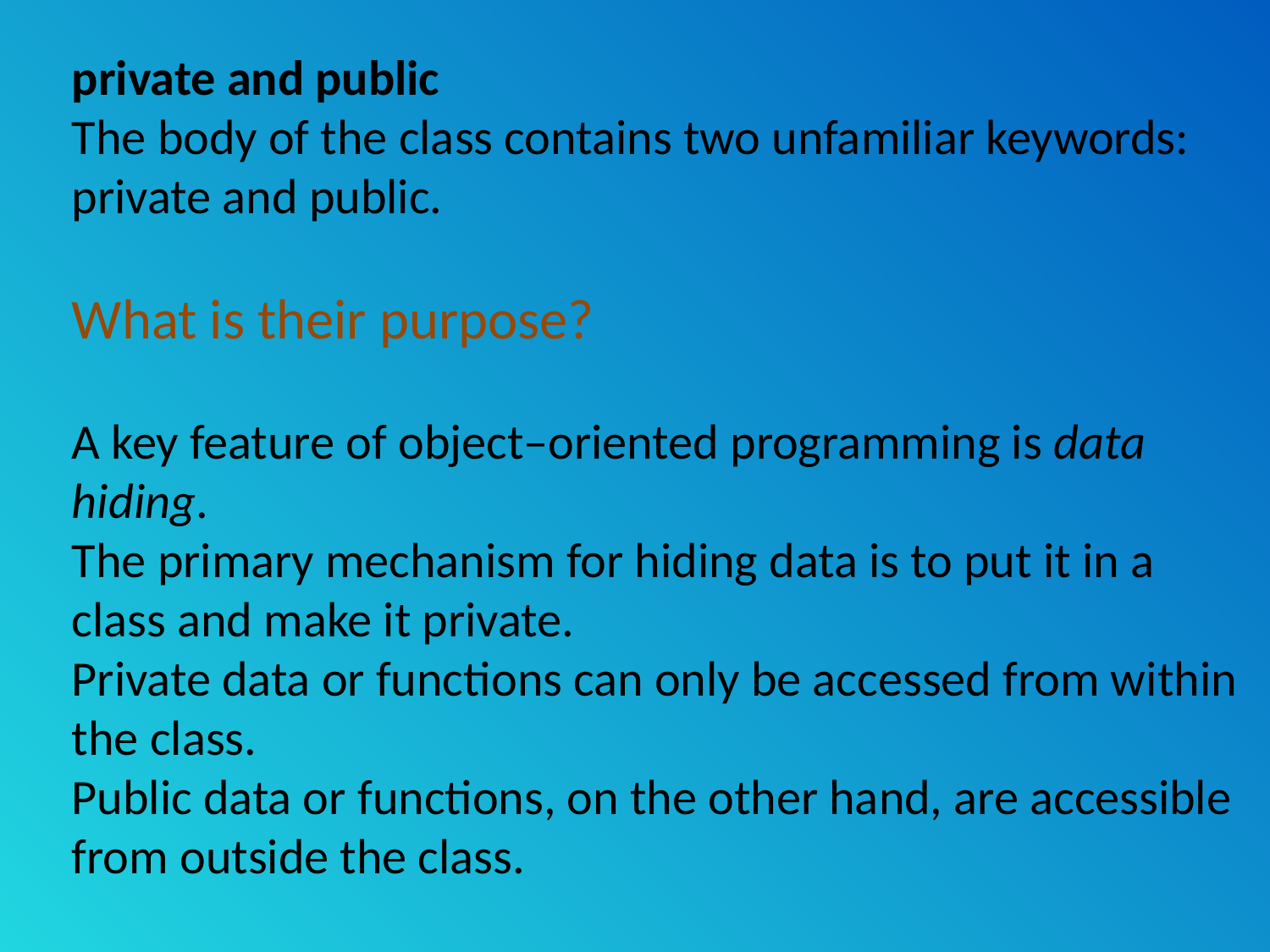

private and public
The body of the class contains two unfamiliar keywords: private and public.

What is their purpose?

A key feature of object–oriented programming is data hiding.
The primary mechanism for hiding data is to put it in a class and make it private.
Private data or functions can only be accessed from within the class.
Public data or functions, on the other hand, are accessible from outside the class.